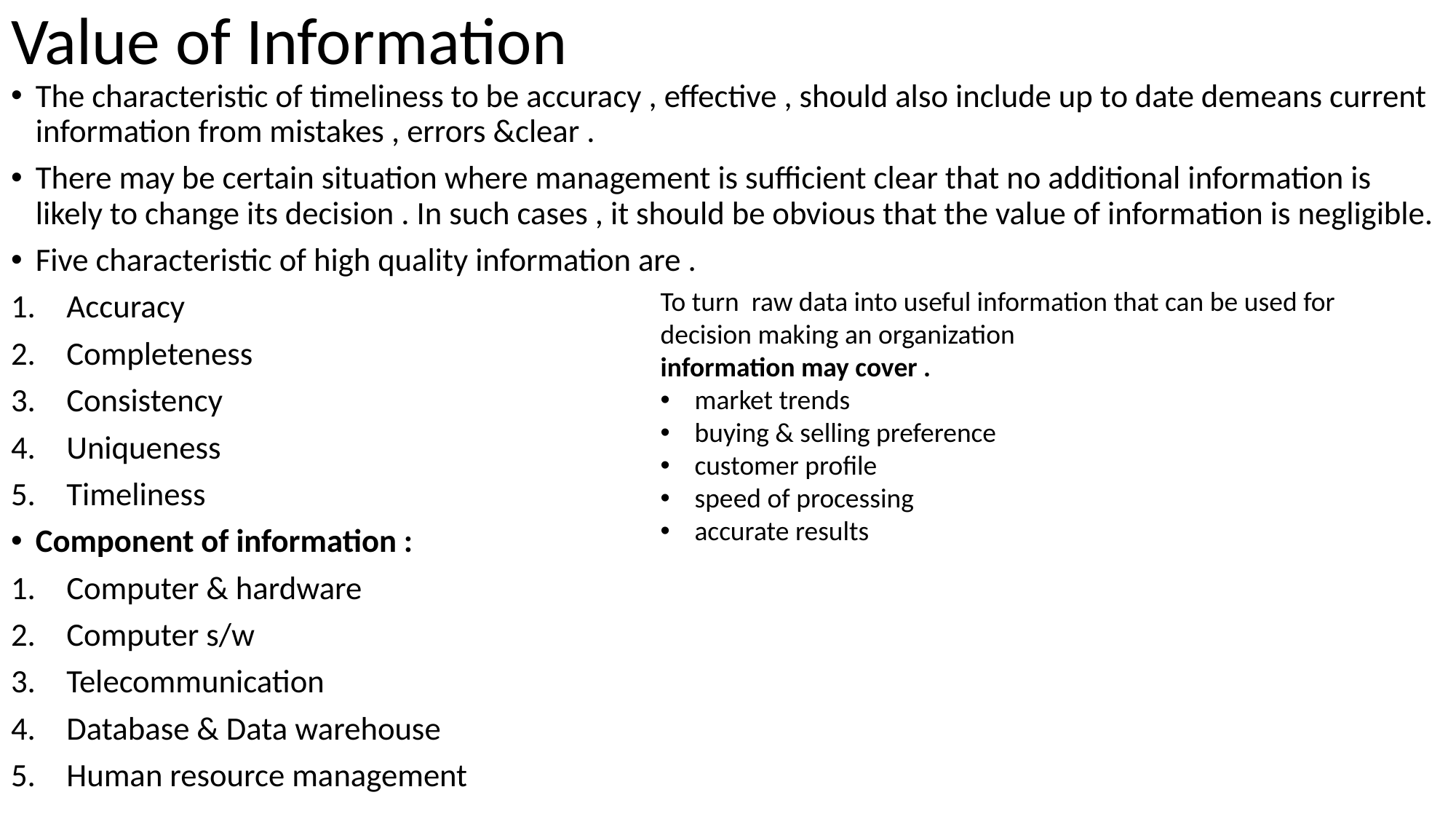

# Value of Information
The characteristic of timeliness to be accuracy , effective , should also include up to date demeans current information from mistakes , errors &clear .
There may be certain situation where management is sufficient clear that no additional information is likely to change its decision . In such cases , it should be obvious that the value of information is negligible.
Five characteristic of high quality information are .
Accuracy
Completeness
Consistency
Uniqueness
Timeliness
Component of information :
Computer & hardware
Computer s/w
Telecommunication
Database & Data warehouse
Human resource management

To turn  raw data into useful information that can be used for decision making an organization
information may cover .
market trends
buying & selling preference
customer profile
speed of processing
accurate results